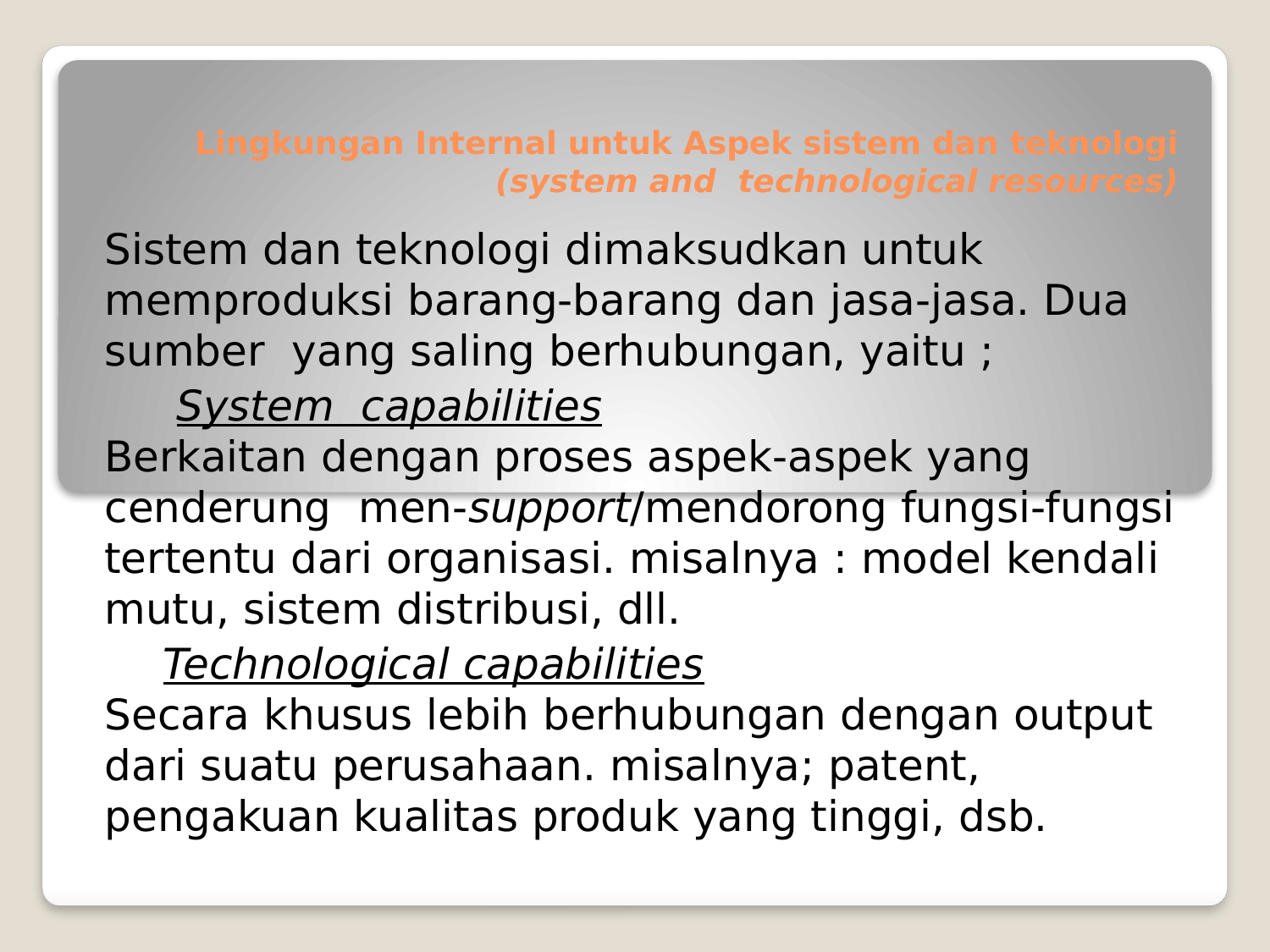

# Lingkungan Internal untuk Aspek sistem dan teknologi (system and  technological resources)
Sistem dan teknologi dimaksudkan untuk memproduksi barang-barang dan jasa-jasa. Dua sumber  yang saling berhubungan, yaitu ;
 System  capabilities
Berkaitan dengan proses aspek-aspek yang cenderung  men-support/mendorong fungsi-fungsi tertentu dari organisasi. misalnya : model kendali mutu, sistem distribusi, dll.
Technological capabilities
Secara khusus lebih berhubungan dengan output dari suatu perusahaan. misalnya; patent, pengakuan kualitas produk yang tinggi, dsb.